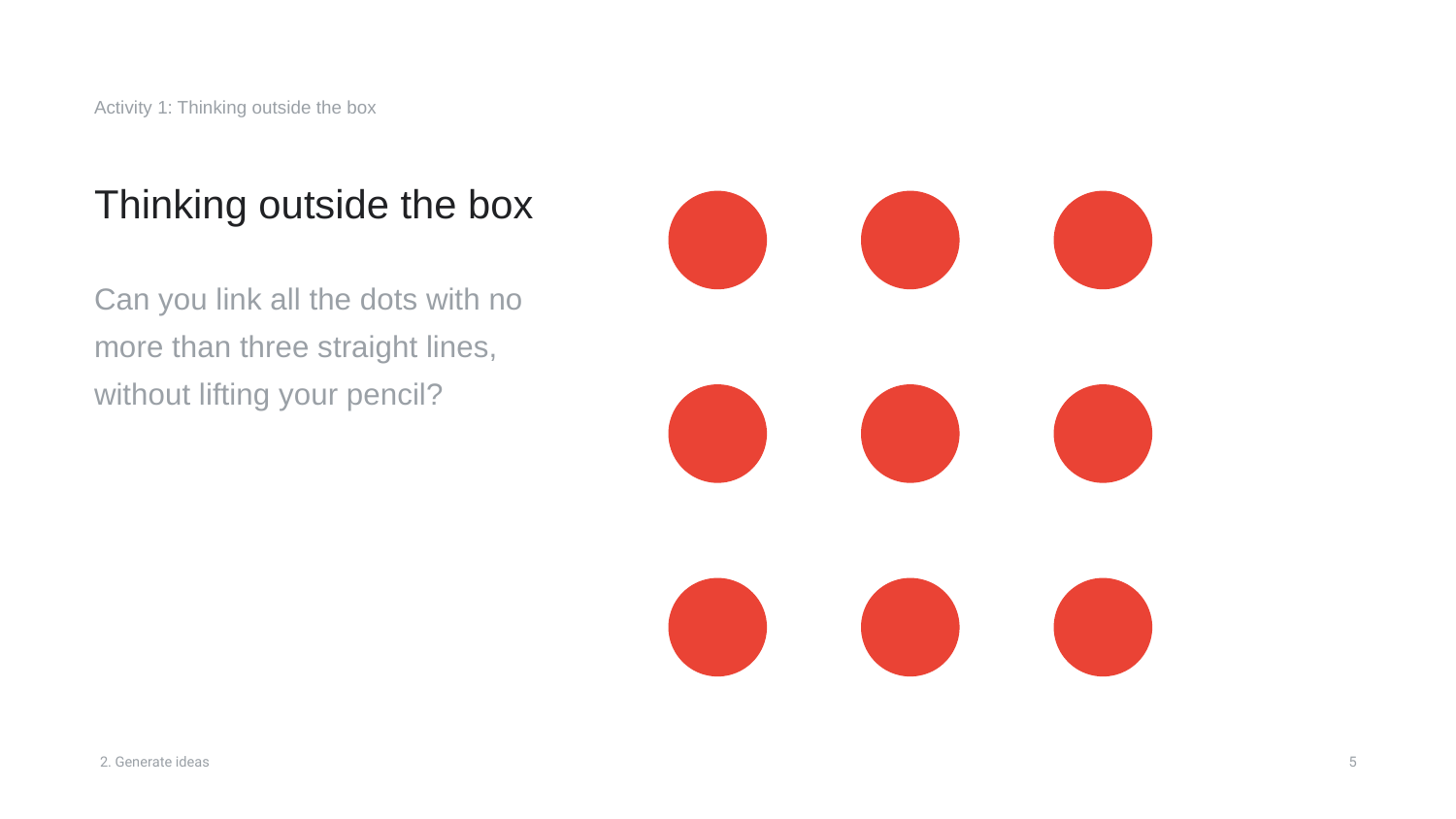

Activity 1: Thinking outside the box
# Thinking outside the box

Can you link all the dots with no more than three straight lines, without lifting your pencil?

2. Generate ideas
5